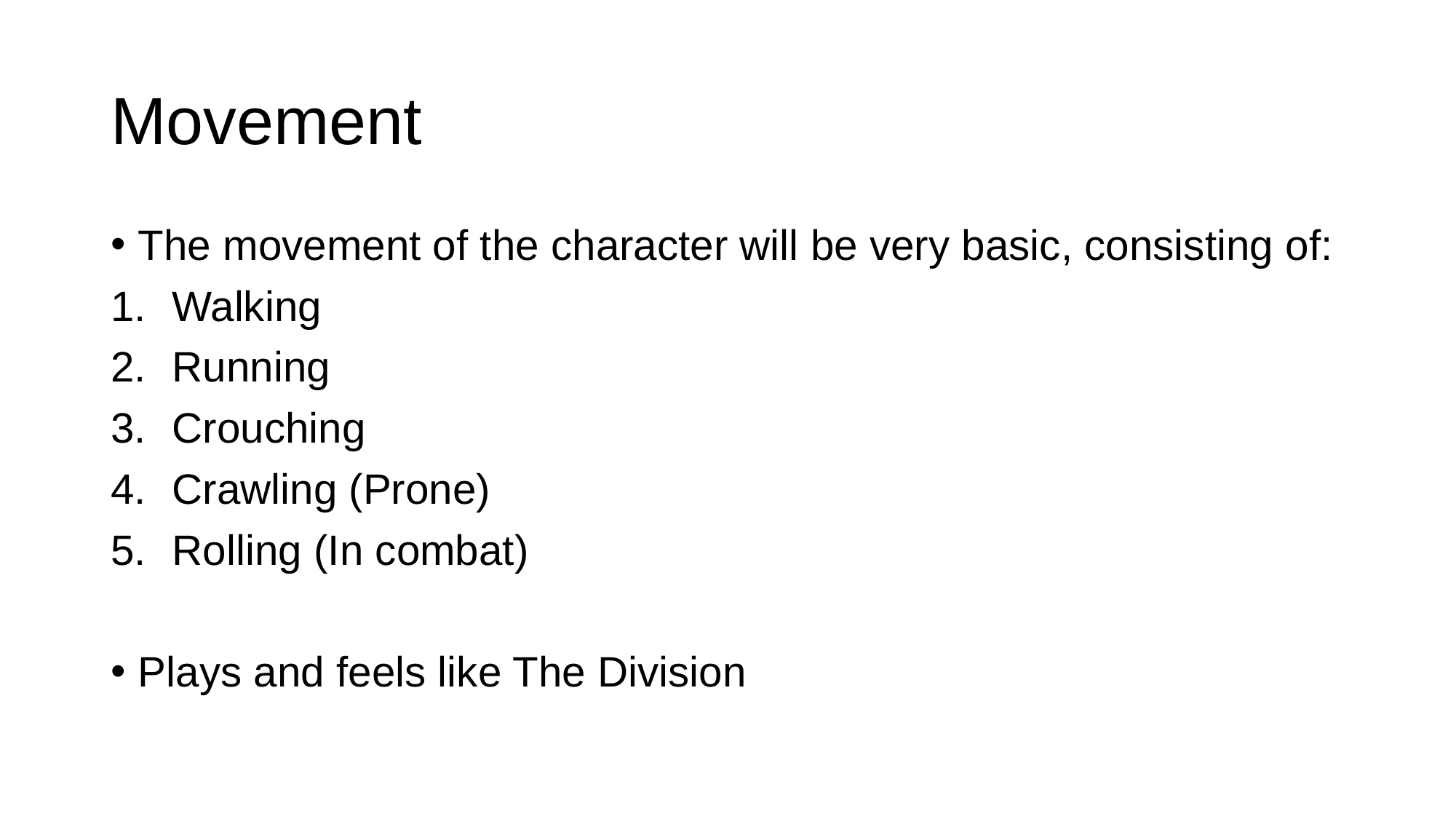

# Movement
The movement of the character will be very basic, consisting of:
Walking
Running
Crouching
Crawling (Prone)
Rolling (In combat)

Plays and feels like The Division